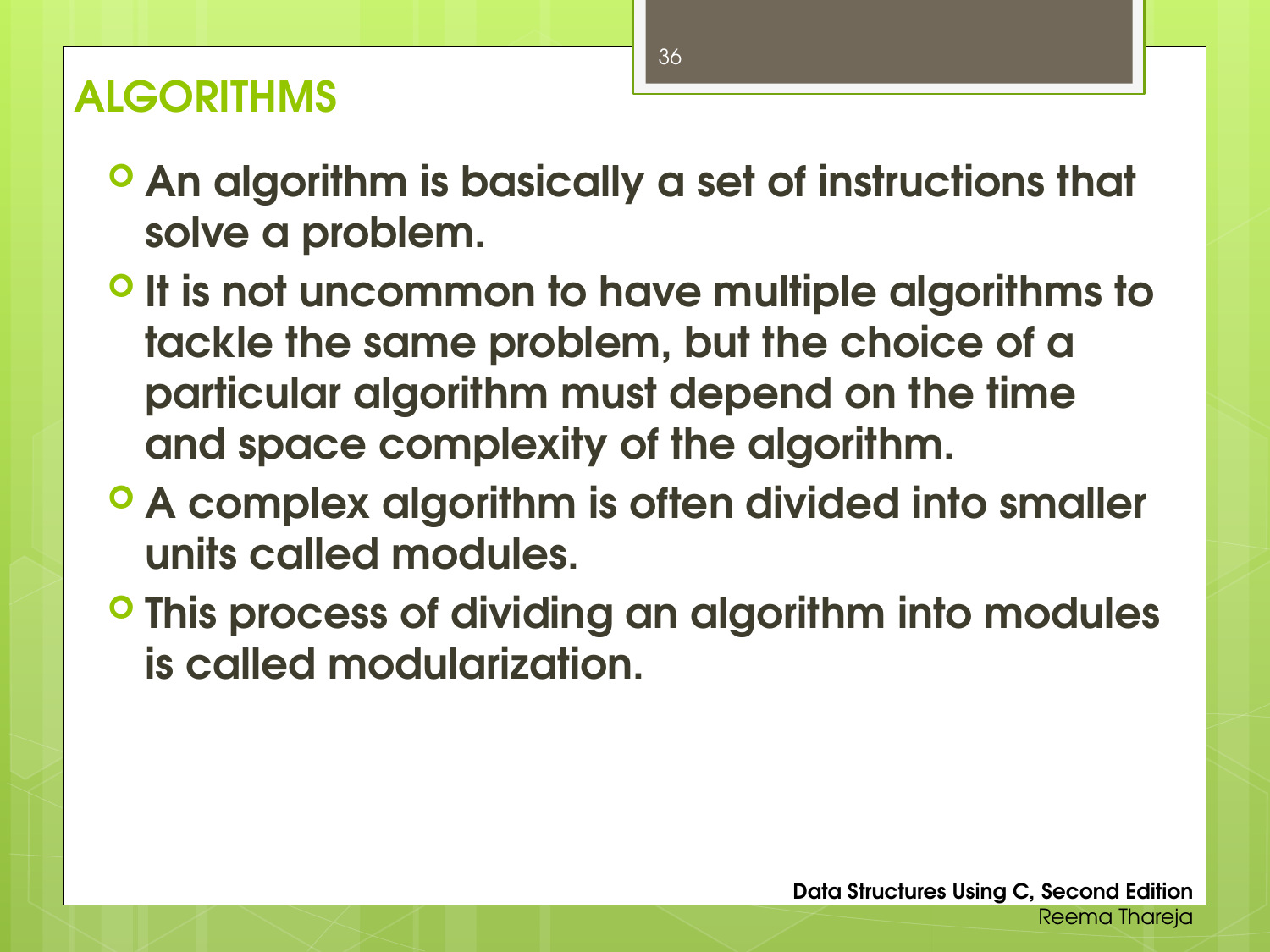

36
# ALGORITHMS
An algorithm is basically a set of instructions that solve a problem.
It is not uncommon to have multiple algorithms to tackle the same problem, but the choice of a particular algorithm must depend on the time and space complexity of the algorithm.
A complex algorithm is often divided into smaller units called modules.
This process of dividing an algorithm into modules is called modularization.

Data Structures Using C, Second Edition
Reema Thareja